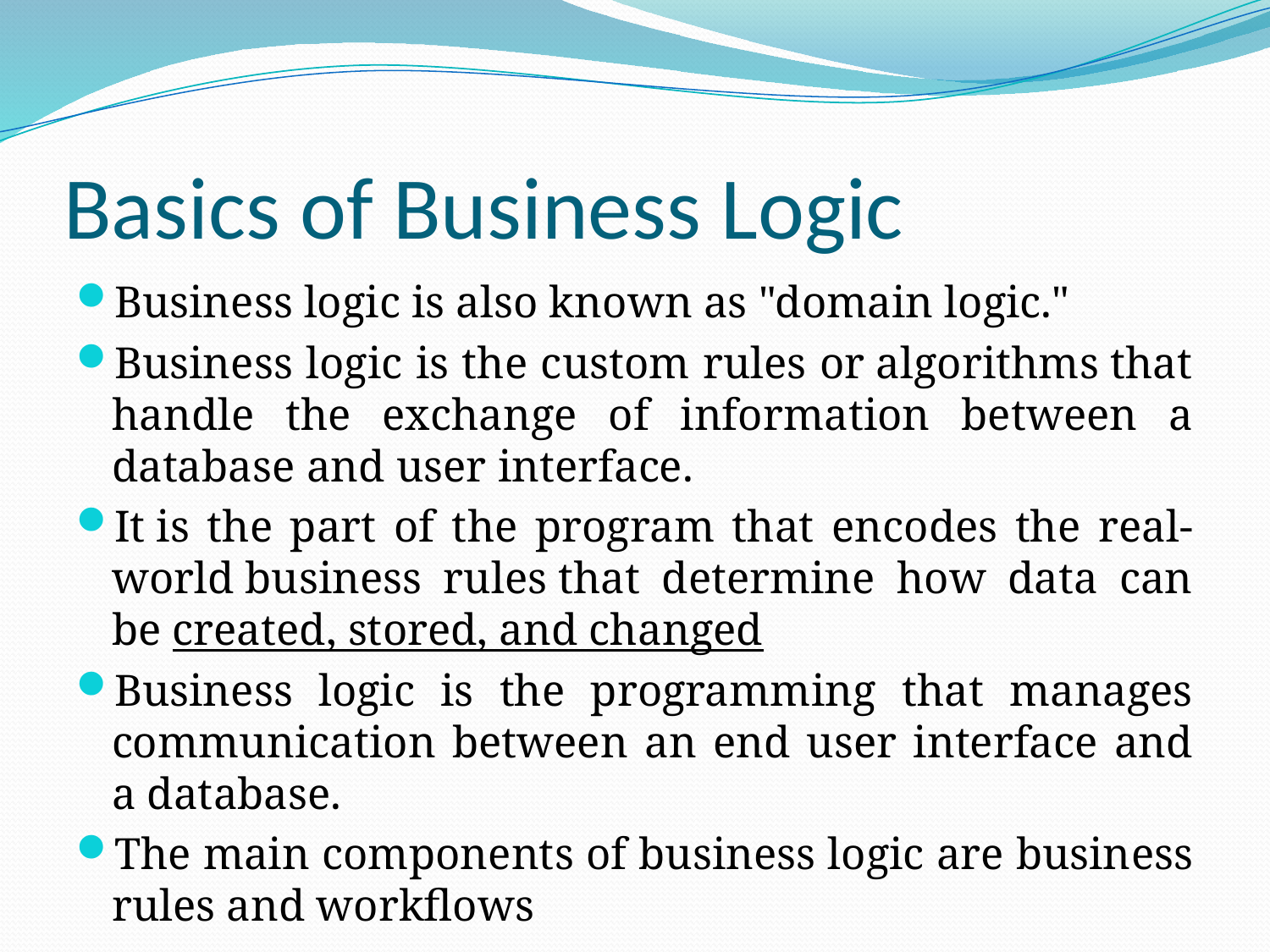

# Basics of Business Logic
Business logic is also known as "domain logic."
Business logic is the custom rules or algorithms that handle the exchange of information between a database and user interface.
It is the part of the program that encodes the real-world business rules that determine how data can be created, stored, and changed
Business logic is the programming that manages communication between an end user interface and a database.
The main components of business logic are business rules and workflows